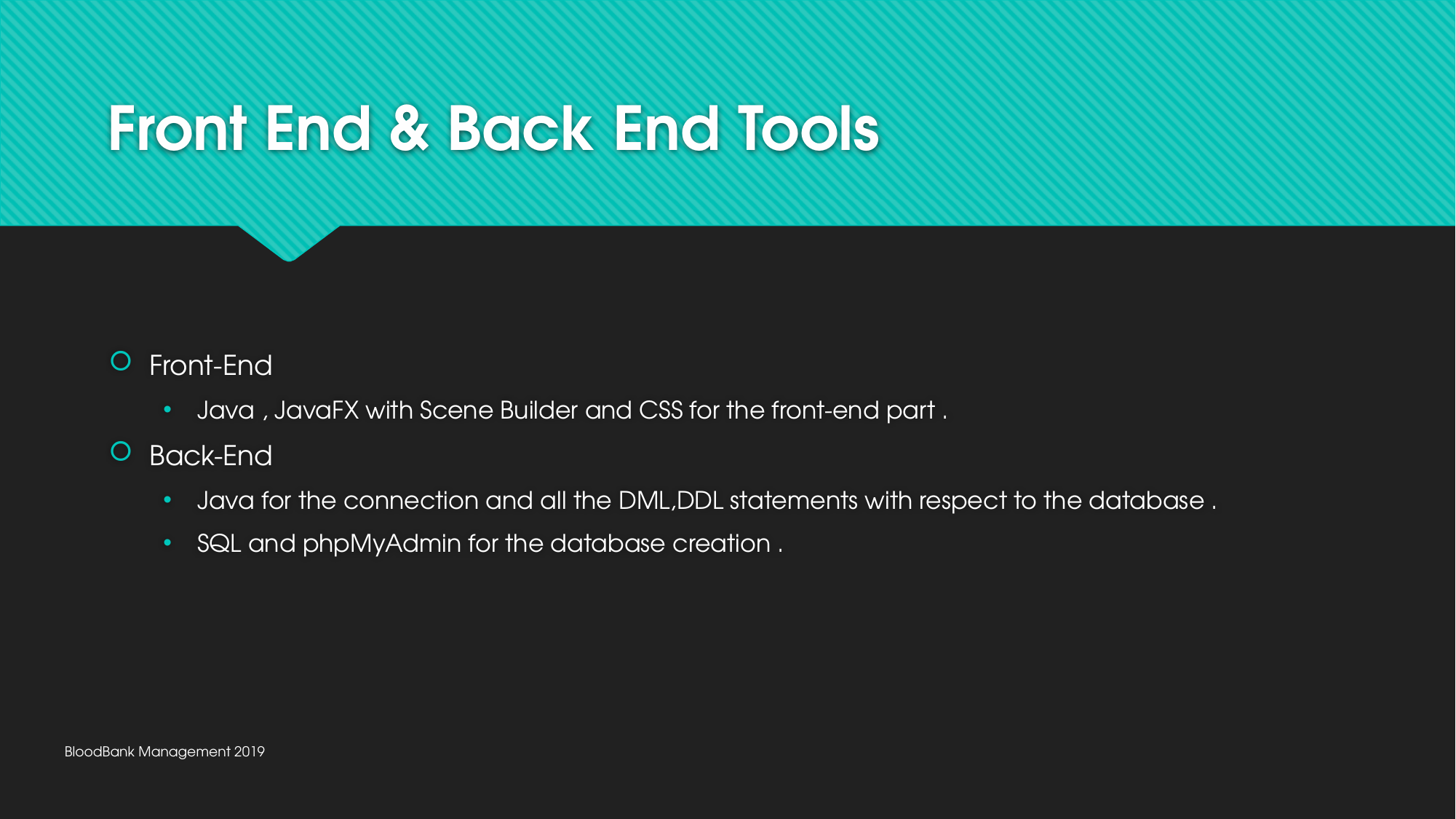

# Front End & Back End Tools
Front-End
Java , JavaFX with Scene Builder and CSS for the front-end part .
Back-End
Java for the connection and all the DML,DDL statements with respect to the database .
SQL and phpMyAdmin for the database creation .

BloodBank Management 2019